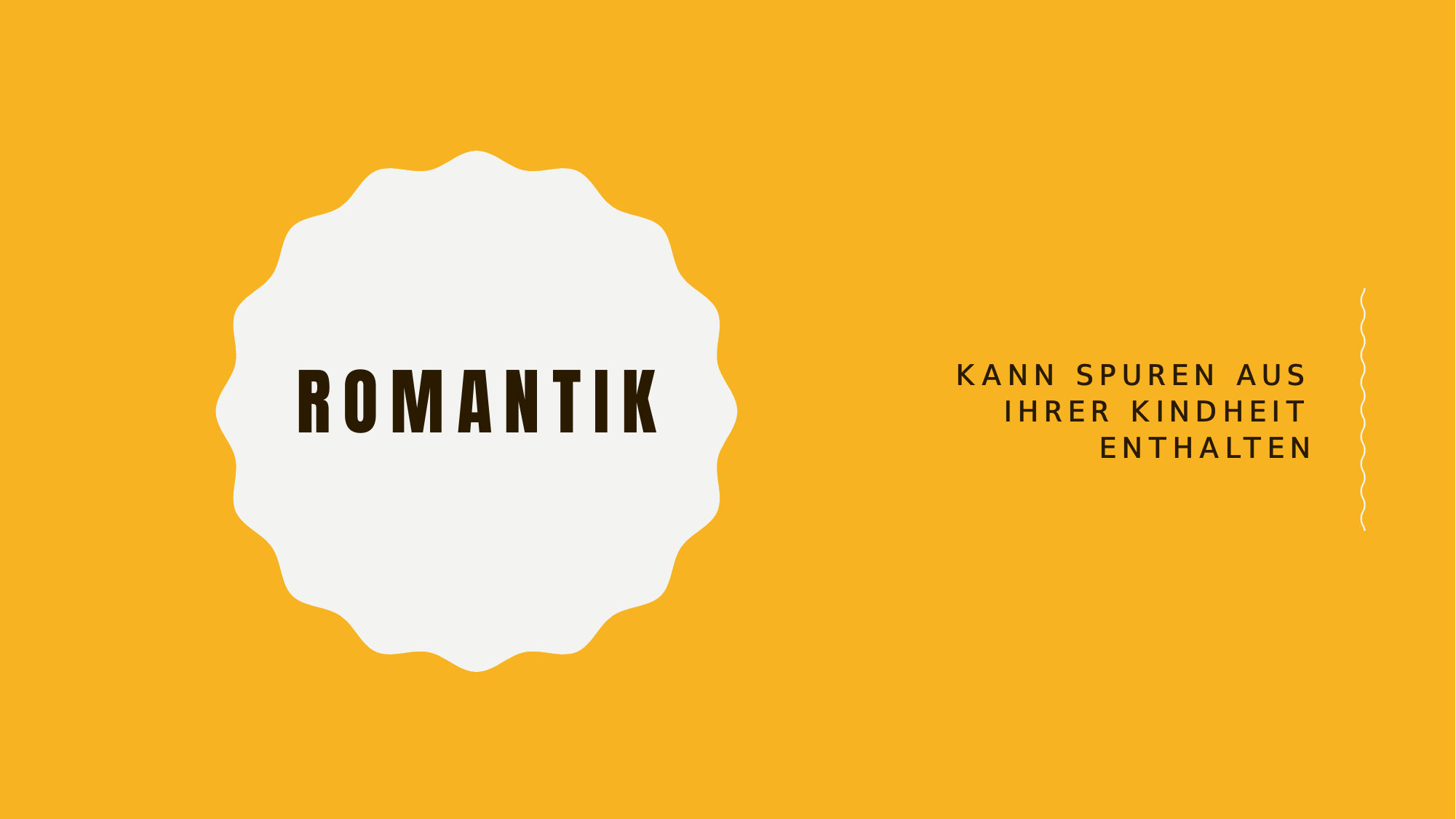

# Romantik
Kann spuren Aus Ihrer Kindheit Enthalten